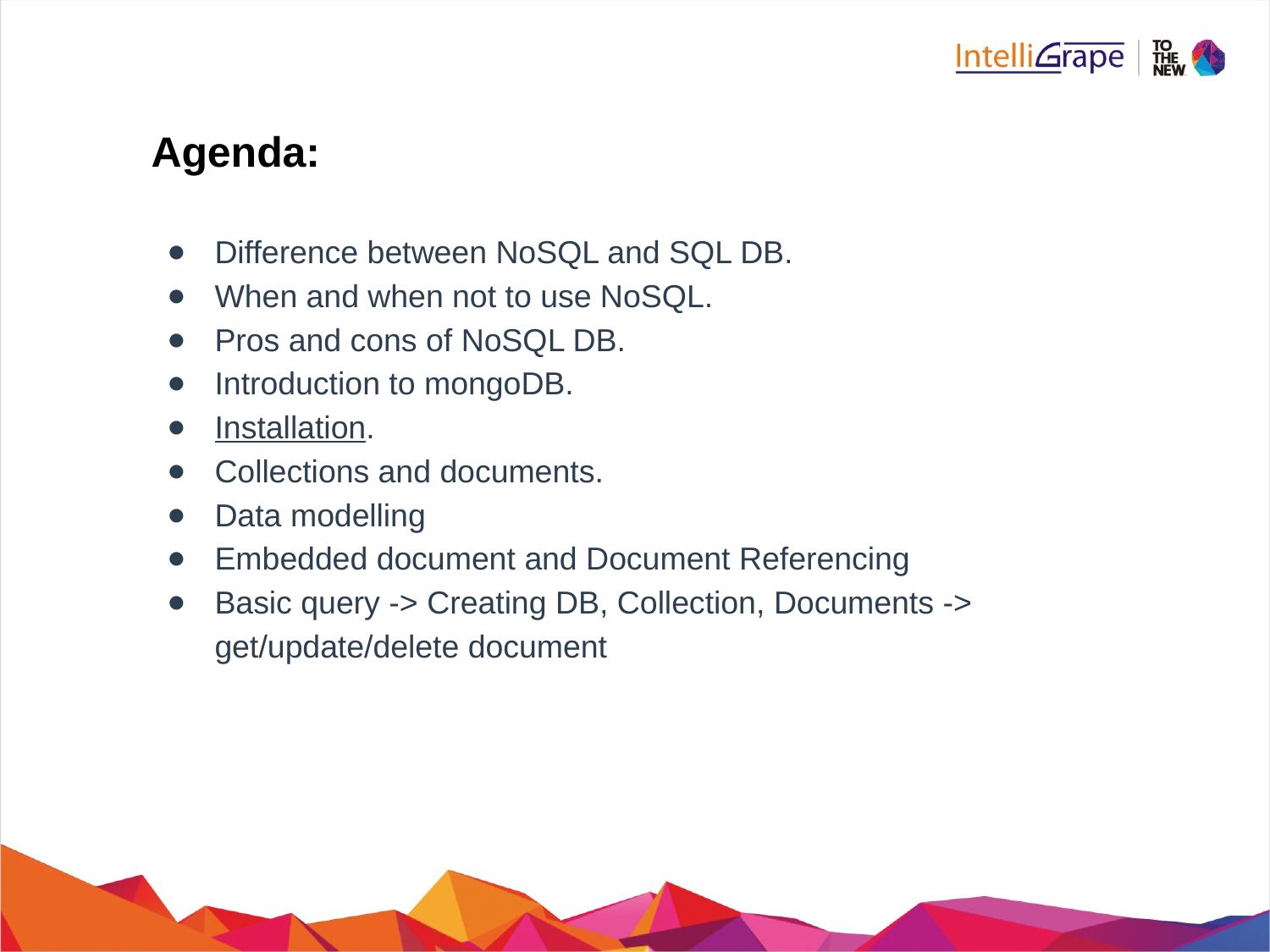

Agenda:

Difference between NoSQL and SQL DB.
When and when not to use NoSQL.
Pros and cons of NoSQL DB.
Introduction to mongoDB.
Installation.
Collections and documents.
Data modelling
Embedded document and Document Referencing
Basic query -> Creating DB, Collection, Documents -> get/update/delete document